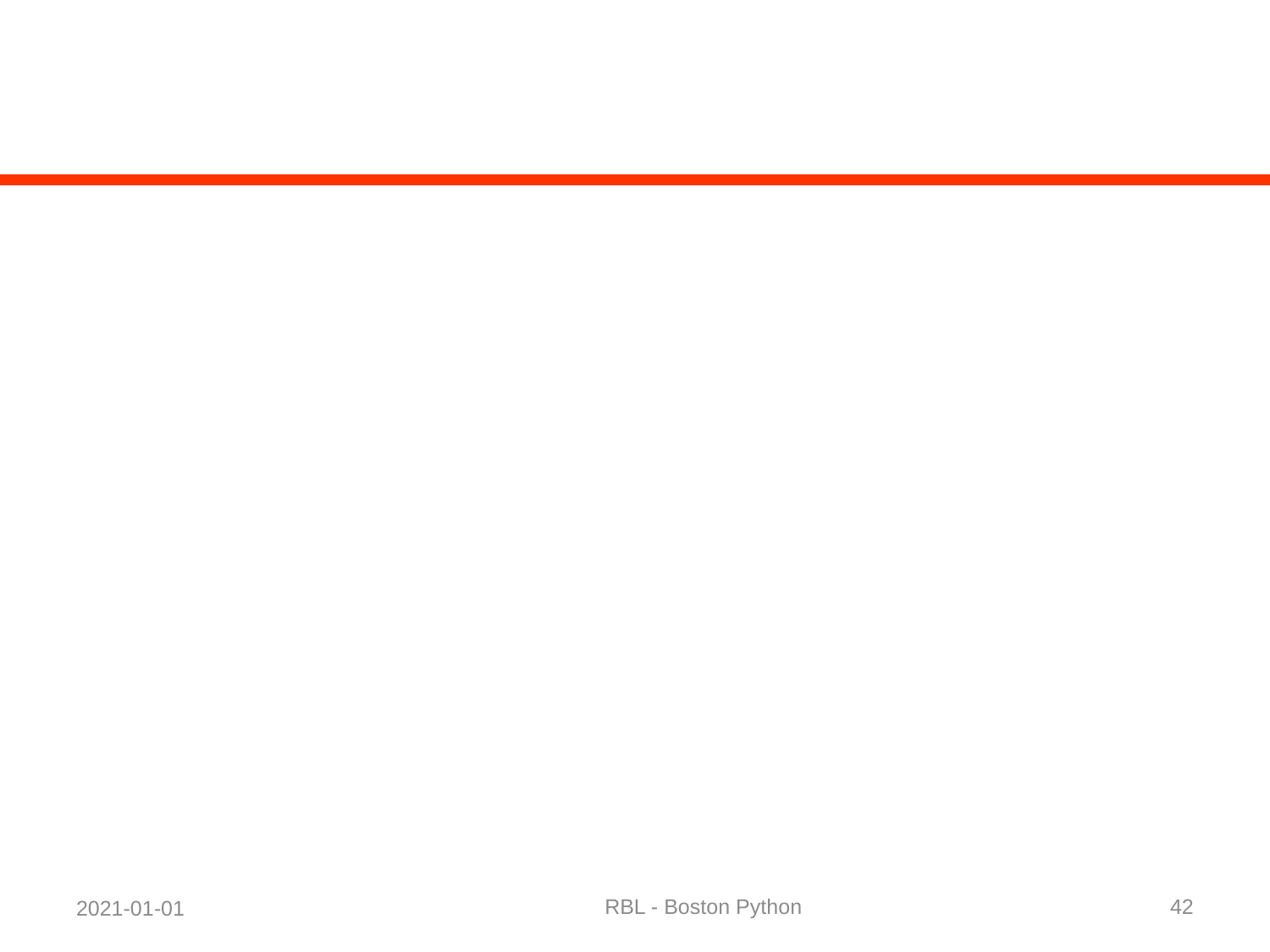

#

RBL - Boston Python
42
2021-01-01